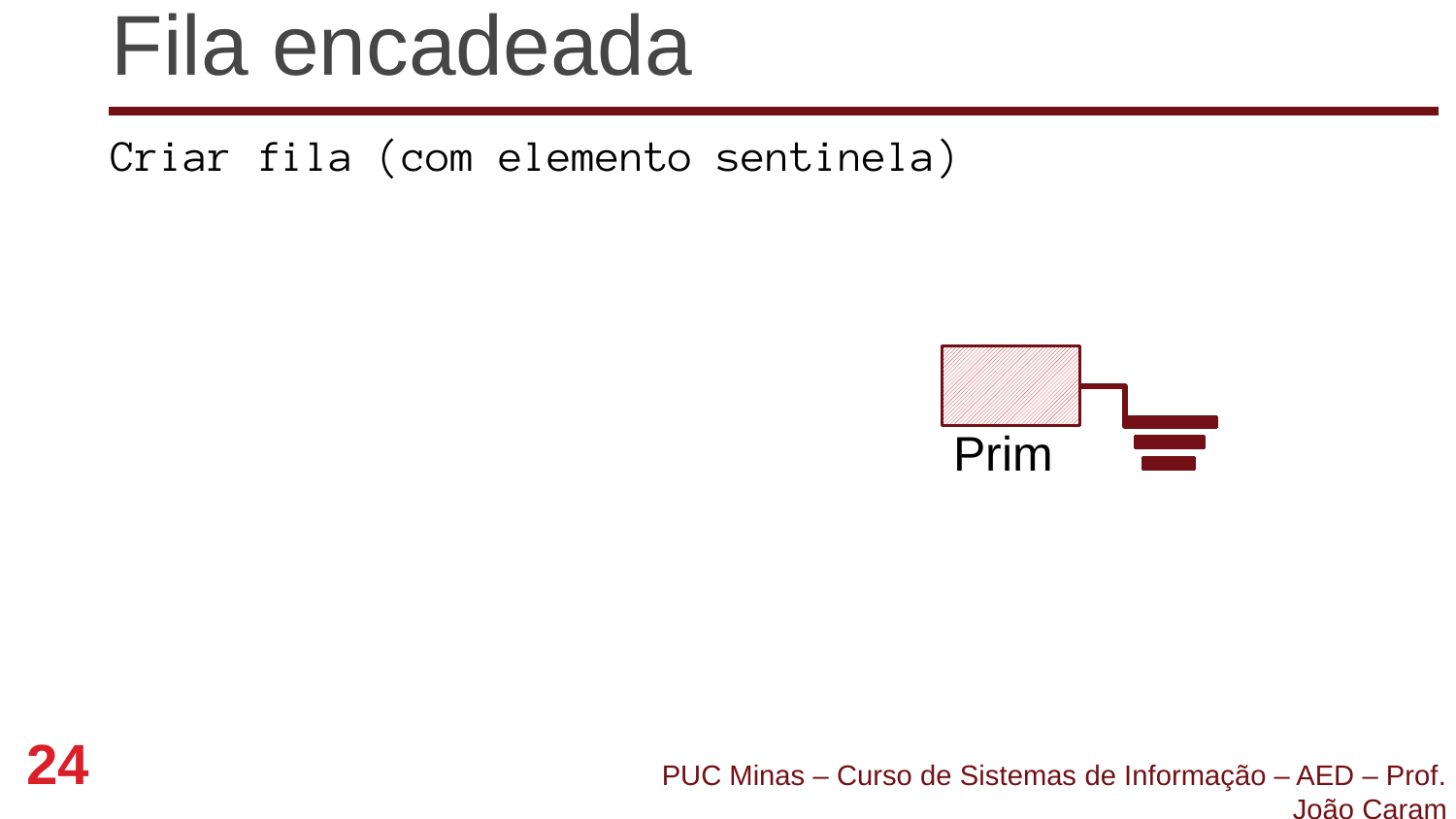

# Fila encadeada
Criar fila (com elemento sentinela)

Prim
24
PUC Minas – Curso de Sistemas de Informação – AED – Prof. João Caram